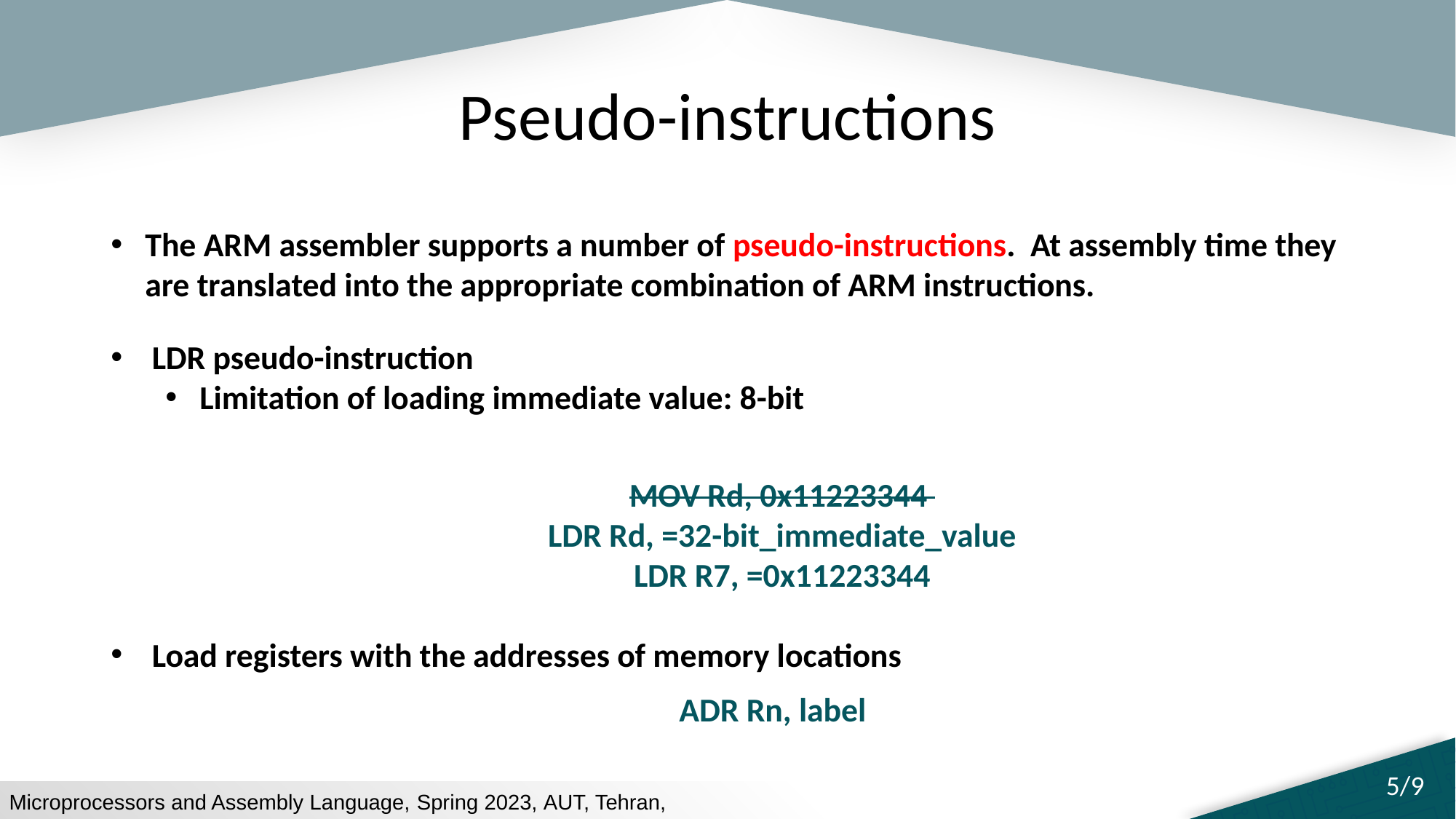

# Pseudo-instructions
The ARM assembler supports a number of pseudo-instructions.  At assembly time they are translated into the appropriate combination of ARM instructions.

LDR pseudo-instruction
Limitation of loading immediate value: 8-bit

MOV Rd, 0x11223344
LDR Rd, =32-bit_immediate_value
LDR R7, =0x11223344

Load registers with the addresses of memory locations
					   ADR Rn, label
5/9